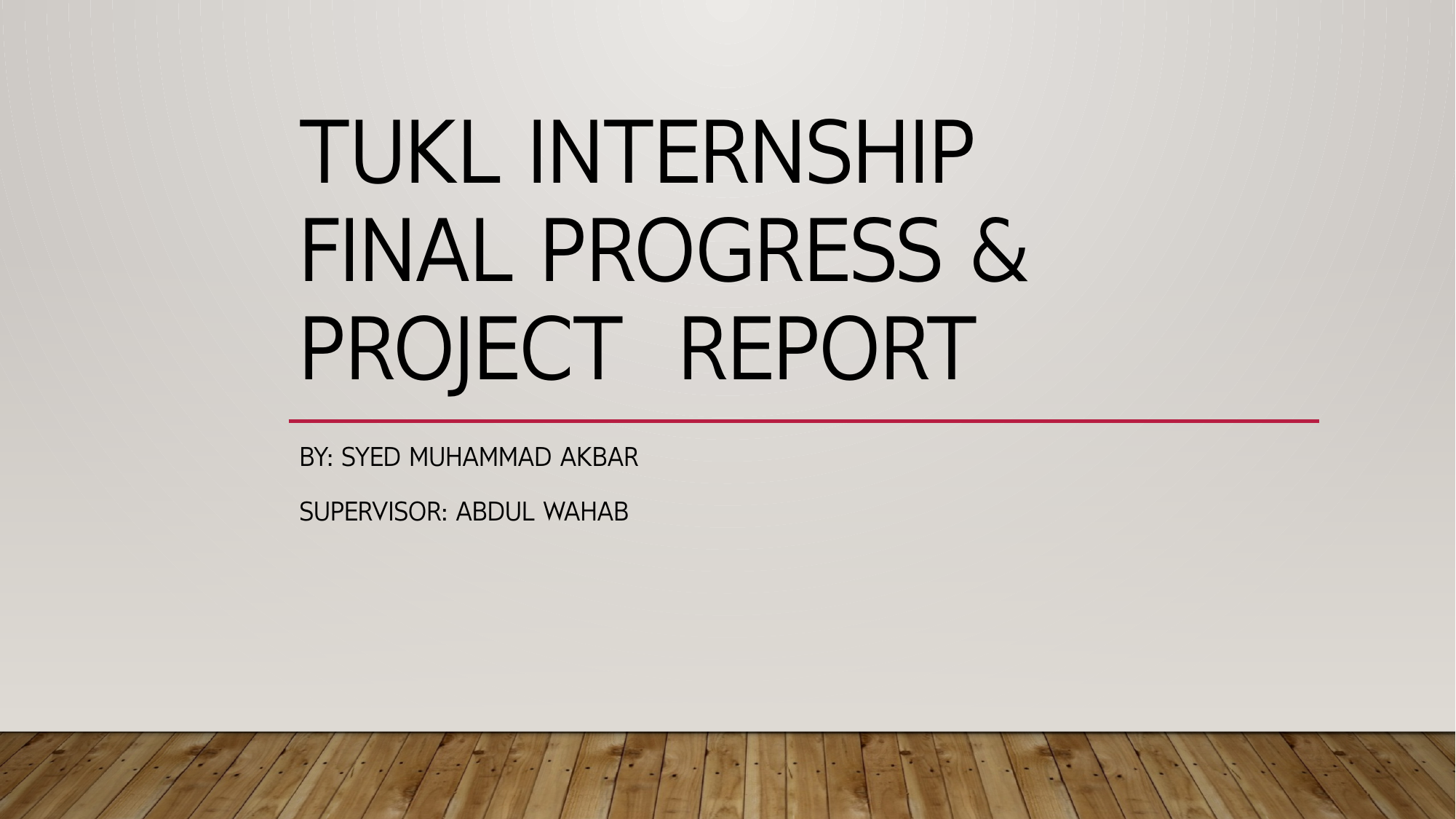

# TUKL Internship Final Progress & Project  Report
By: Syed Muhammad Akbar
Supervisor: Abdul Wahab